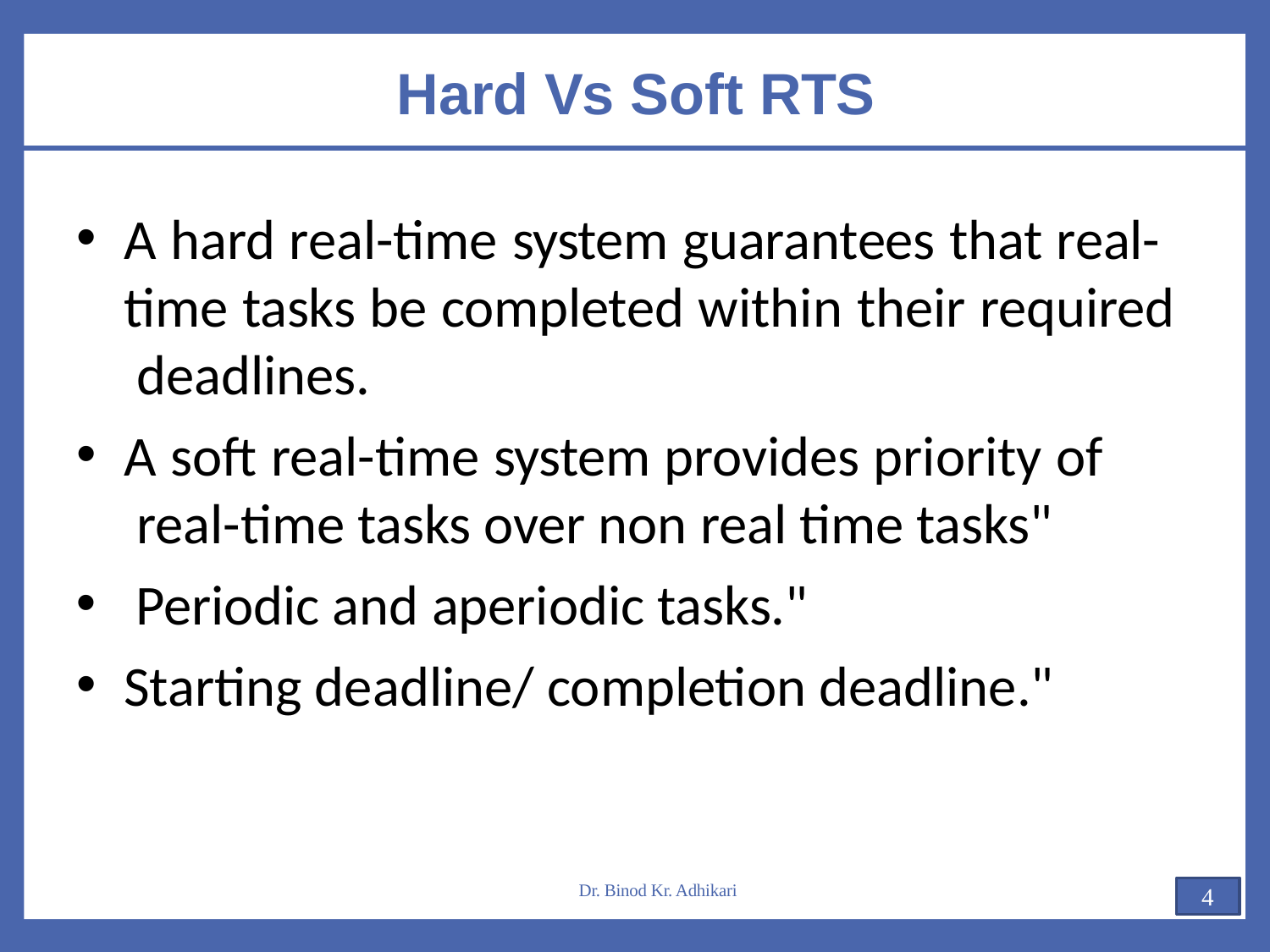

# Hard Vs Soft RTS
A hard real-time system guarantees that real-  time tasks be completed within their required  deadlines.
A soft real-time system provides priority of  real-time tasks over non real time tasks"
Periodic and aperiodic tasks."
Starting deadline/ completion deadline."
Dr. Binod Kr. Adhikari